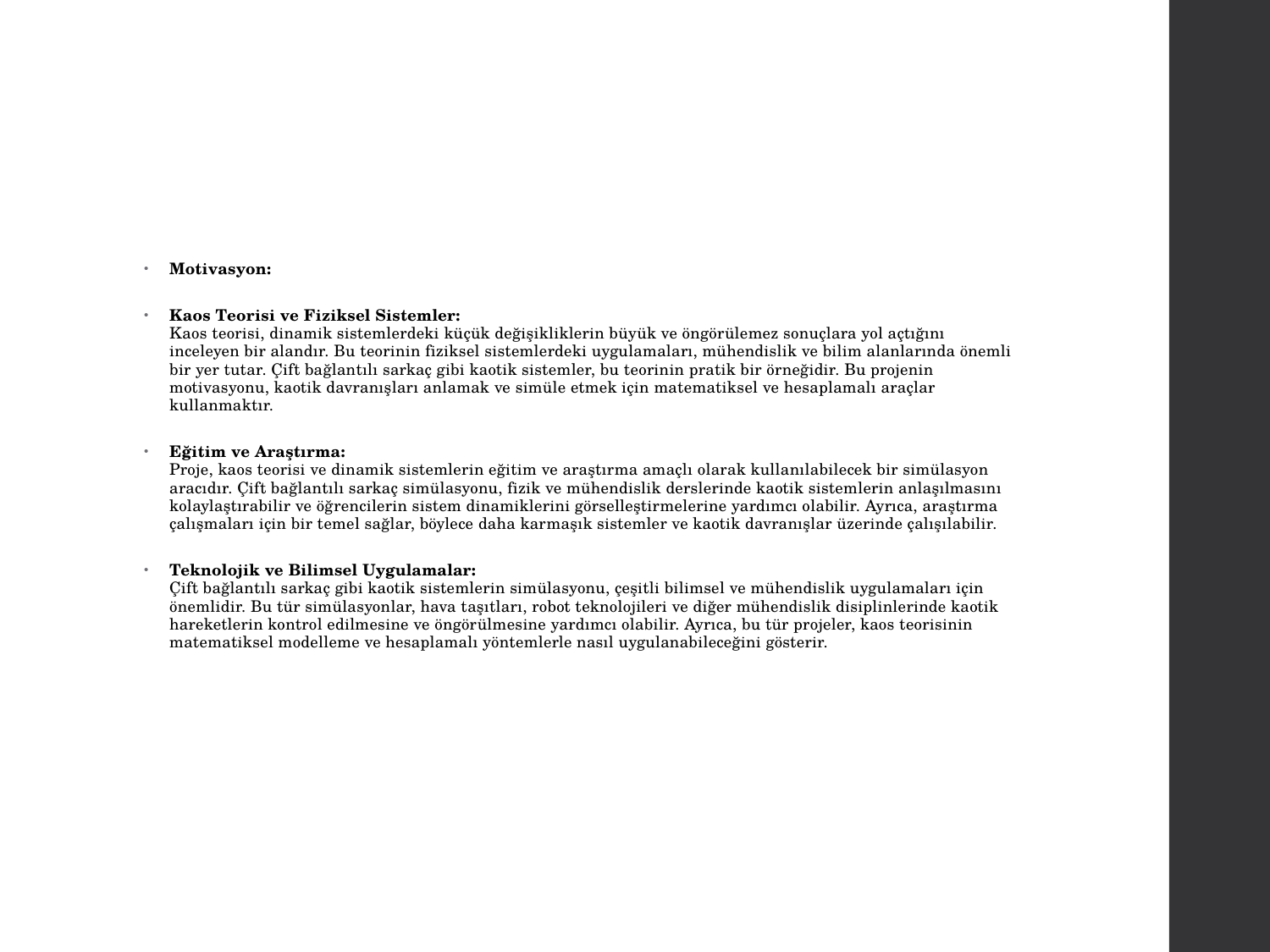

#
Motivasyon:
Kaos Teorisi ve Fiziksel Sistemler:
Kaos teorisi, dinamik sistemlerdeki küçük değişikliklerin büyük ve öngörülemez sonuçlara yol açtığını inceleyen bir alandır. Bu teorinin fiziksel sistemlerdeki uygulamaları, mühendislik ve bilim alanlarında önemli bir yer tutar. Çift bağlantılı sarkaç gibi kaotik sistemler, bu teorinin pratik bir örneğidir. Bu projenin motivasyonu, kaotik davranışları anlamak ve simüle etmek için matematiksel ve hesaplamalı araçlar kullanmaktır.
Eğitim ve Araştırma:
Proje, kaos teorisi ve dinamik sistemlerin eğitim ve araştırma amaçlı olarak kullanılabilecek bir simülasyon aracıdır. Çift bağlantılı sarkaç simülasyonu, fizik ve mühendislik derslerinde kaotik sistemlerin anlaşılmasını kolaylaştırabilir ve öğrencilerin sistem dinamiklerini görselleştirmelerine yardımcı olabilir. Ayrıca, araştırma çalışmaları için bir temel sağlar, böylece daha karmaşık sistemler ve kaotik davranışlar üzerinde çalışılabilir.
Teknolojik ve Bilimsel Uygulamalar:
Çift bağlantılı sarkaç gibi kaotik sistemlerin simülasyonu, çeşitli bilimsel ve mühendislik uygulamaları için önemlidir. Bu tür simülasyonlar, hava taşıtları, robot teknolojileri ve diğer mühendislik disiplinlerinde kaotik hareketlerin kontrol edilmesine ve öngörülmesine yardımcı olabilir. Ayrıca, bu tür projeler, kaos teorisinin matematiksel modelleme ve hesaplamalı yöntemlerle nasıl uygulanabileceğini gösterir.